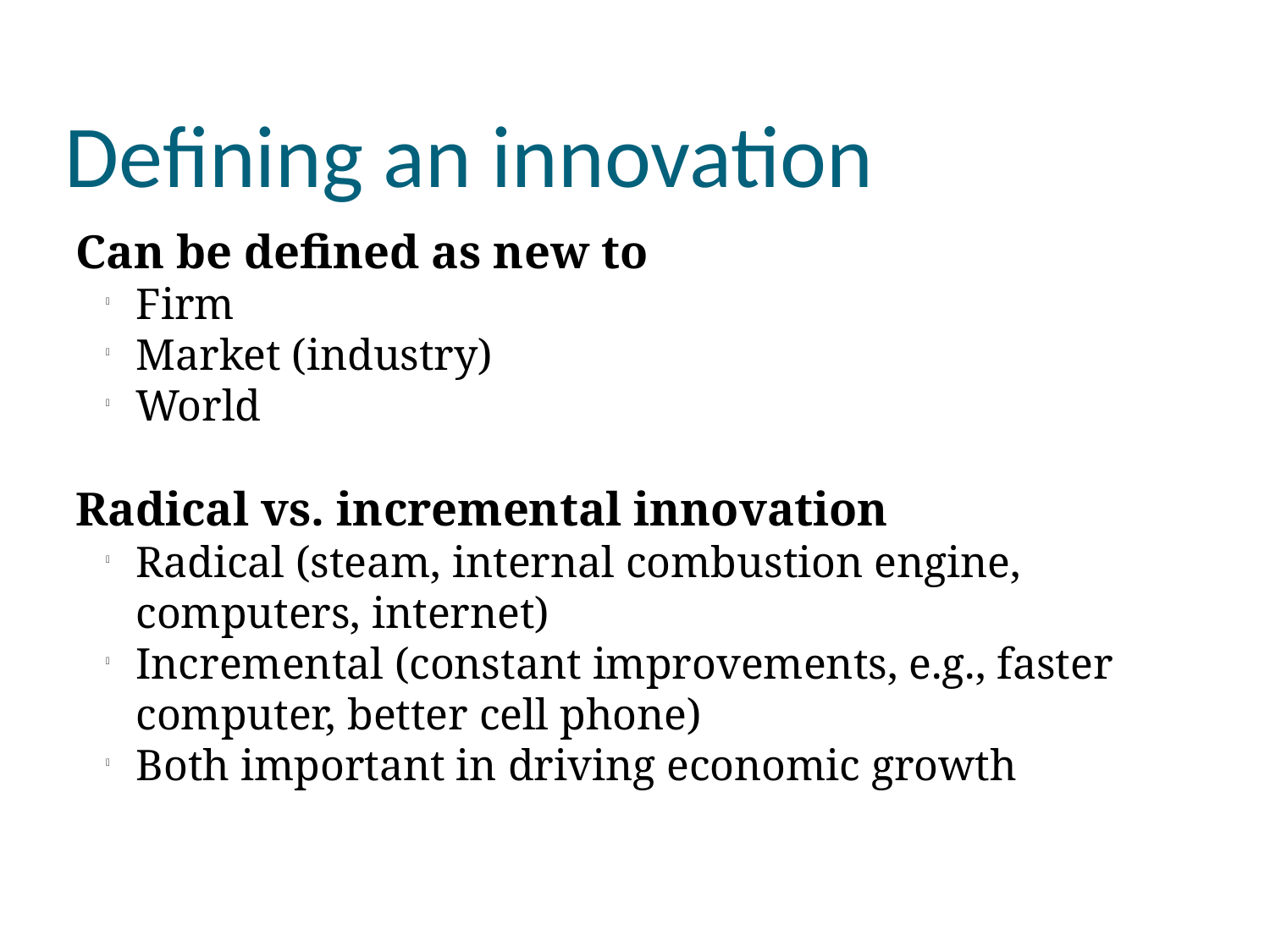

Defining an innovation
Can be defined as new to
Firm
Market (industry)
World

Radical vs. incremental innovation
Radical (steam, internal combustion engine, computers, internet)
Incremental (constant improvements, e.g., faster computer, better cell phone)
Both important in driving economic growth